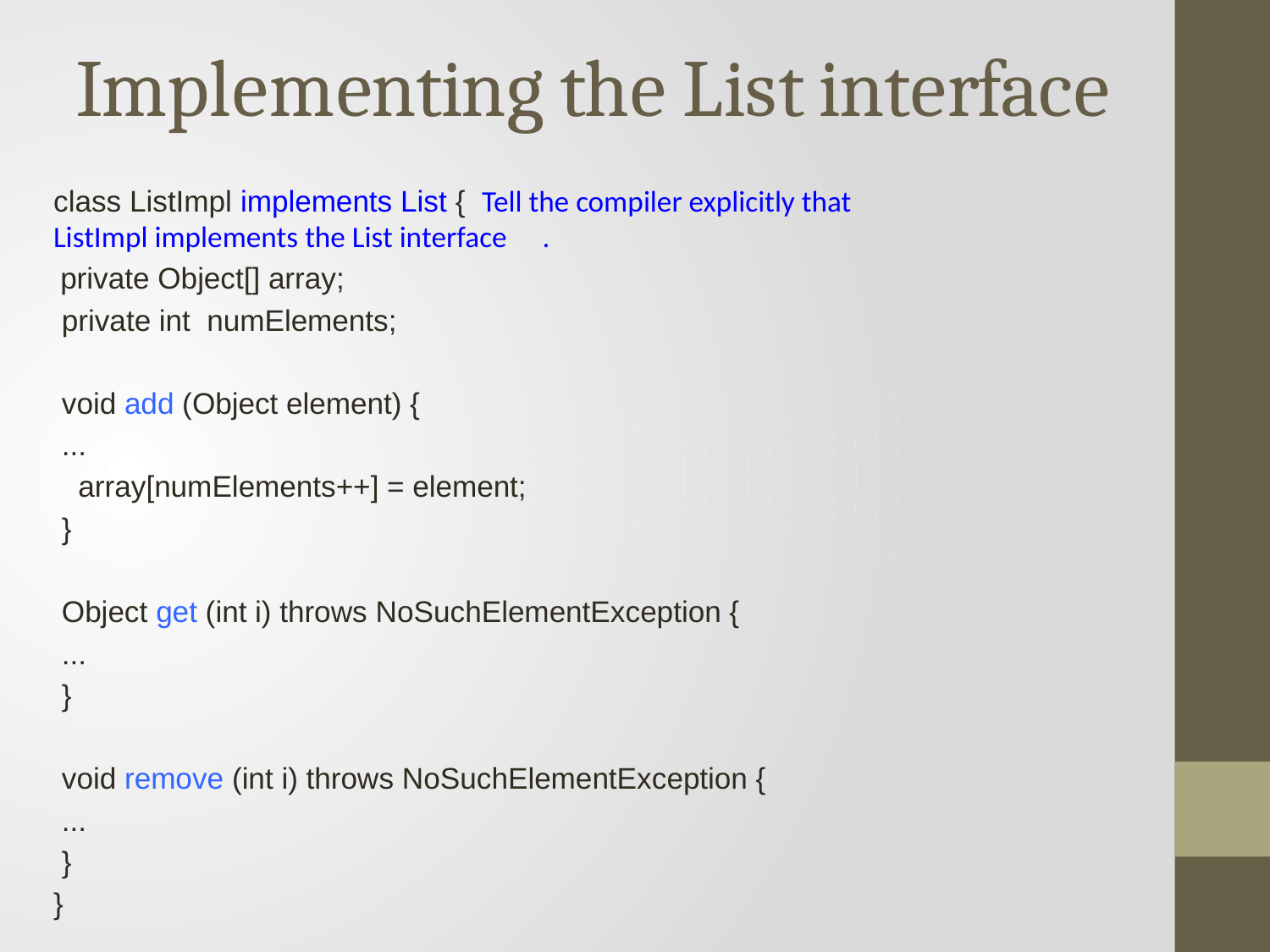

# Implementing the List interface
class ListImpl implements List {  Tell the compiler explicitly that              				          ListImpl implements the List interface				.
 private Object[] array;
 private int  numElements;

 void add (Object element) {
 ...
   array[numElements++] = element;
 }

 Object get (int i) throws NoSuchElementException {
 ...
 }

 void remove (int i) throws NoSuchElementException {
 ...
 }
}